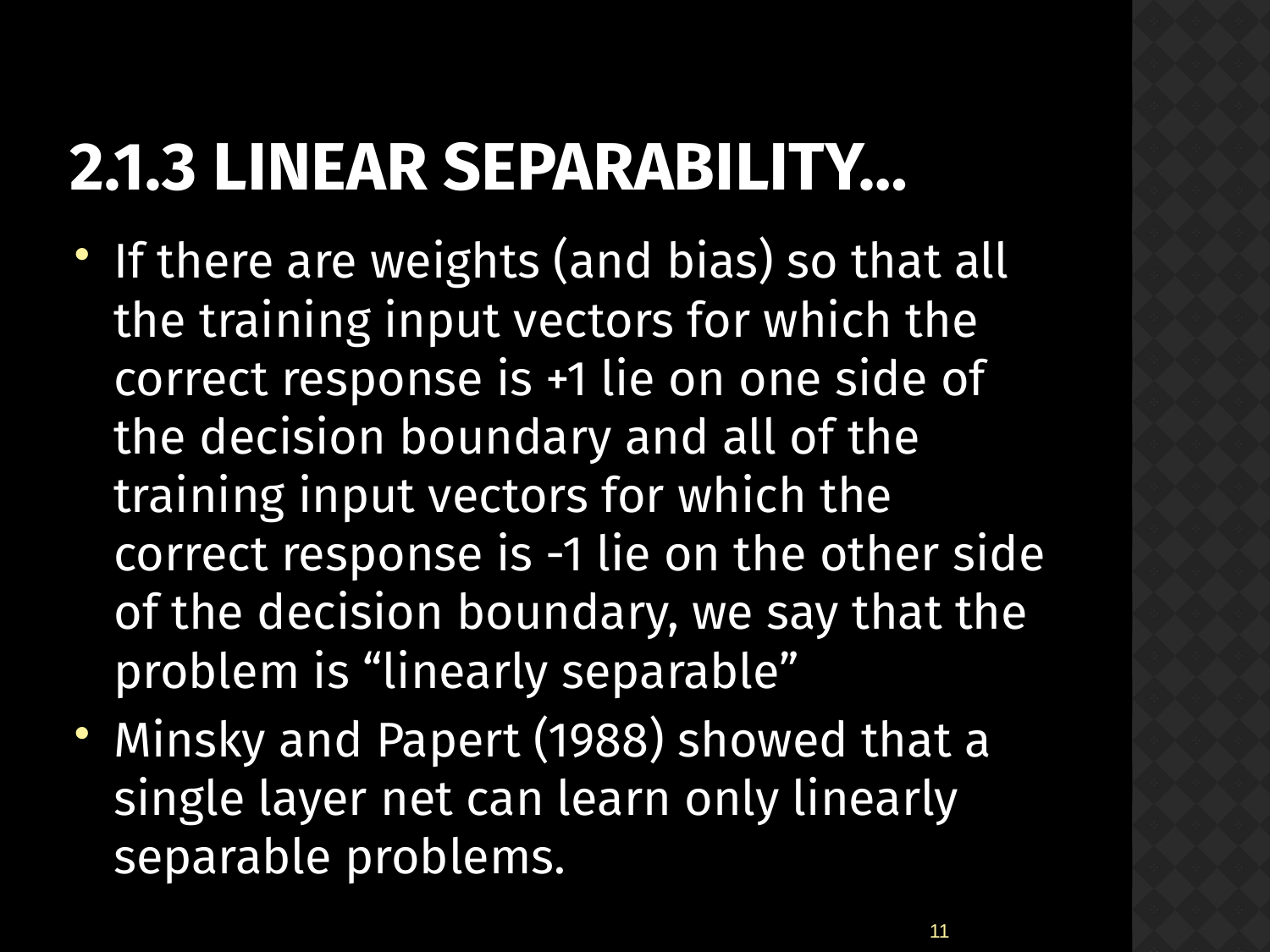

# 2.1.3 Linear Separability…
If there are weights (and bias) so that all the training input vectors for which the correct response is +1 lie on one side of the decision boundary and all of the training input vectors for which the correct response is -1 lie on the other side of the decision boundary, we say that the problem is “linearly separable”
Minsky and Papert (1988) showed that a single layer net can learn only linearly separable problems.

11